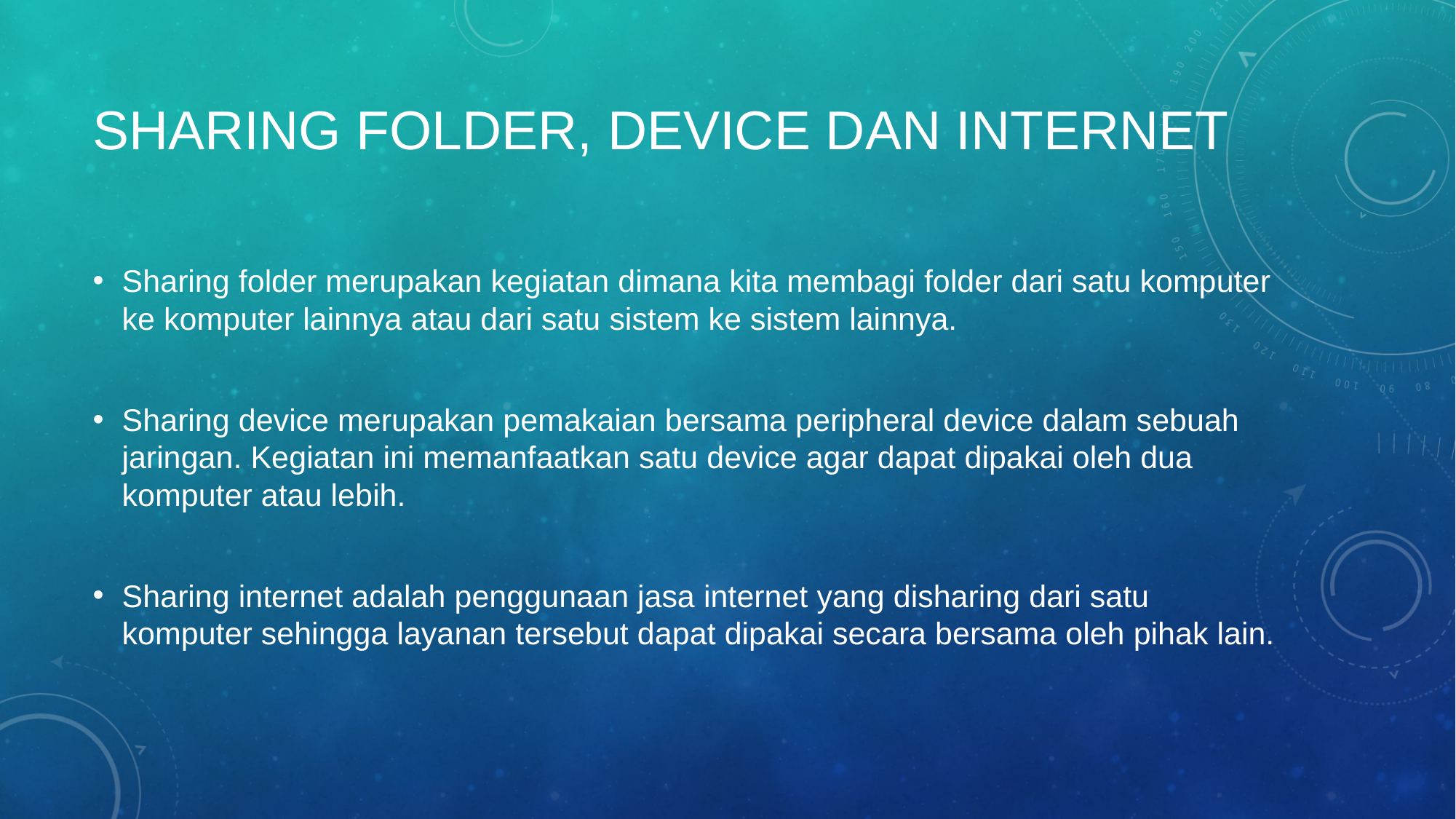

# Sharing Folder, Device dan internet
Sharing folder merupakan kegiatan dimana kita membagi folder dari satu komputer ke komputer lainnya atau dari satu sistem ke sistem lainnya.

Sharing device merupakan pemakaian bersama peripheral device dalam sebuah jaringan. Kegiatan ini memanfaatkan satu device agar dapat dipakai oleh dua komputer atau lebih.

Sharing internet adalah penggunaan jasa internet yang disharing dari satu komputer sehingga layanan tersebut dapat dipakai secara bersama oleh pihak lain.